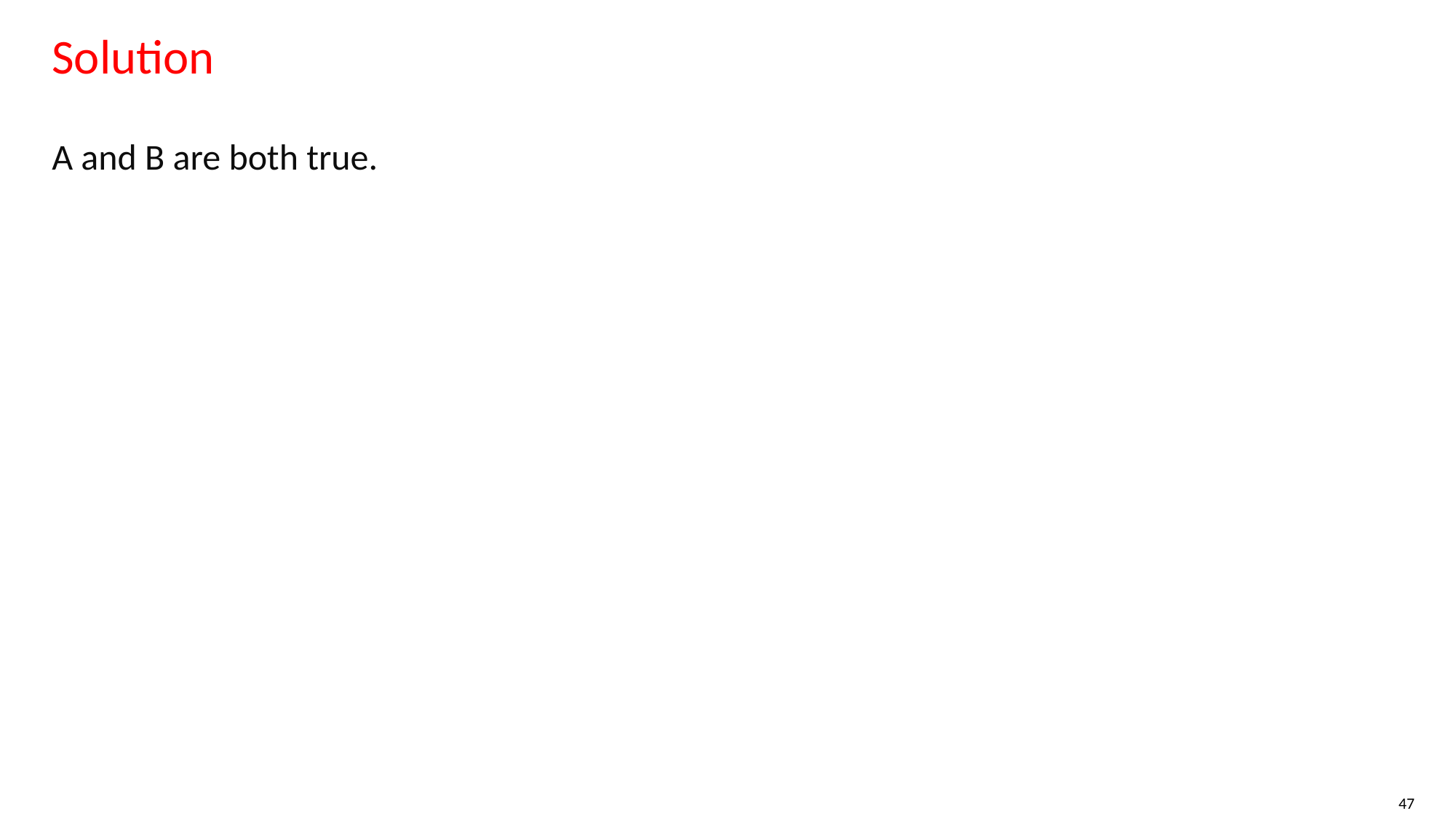

# Solution
A and B are both true.
47